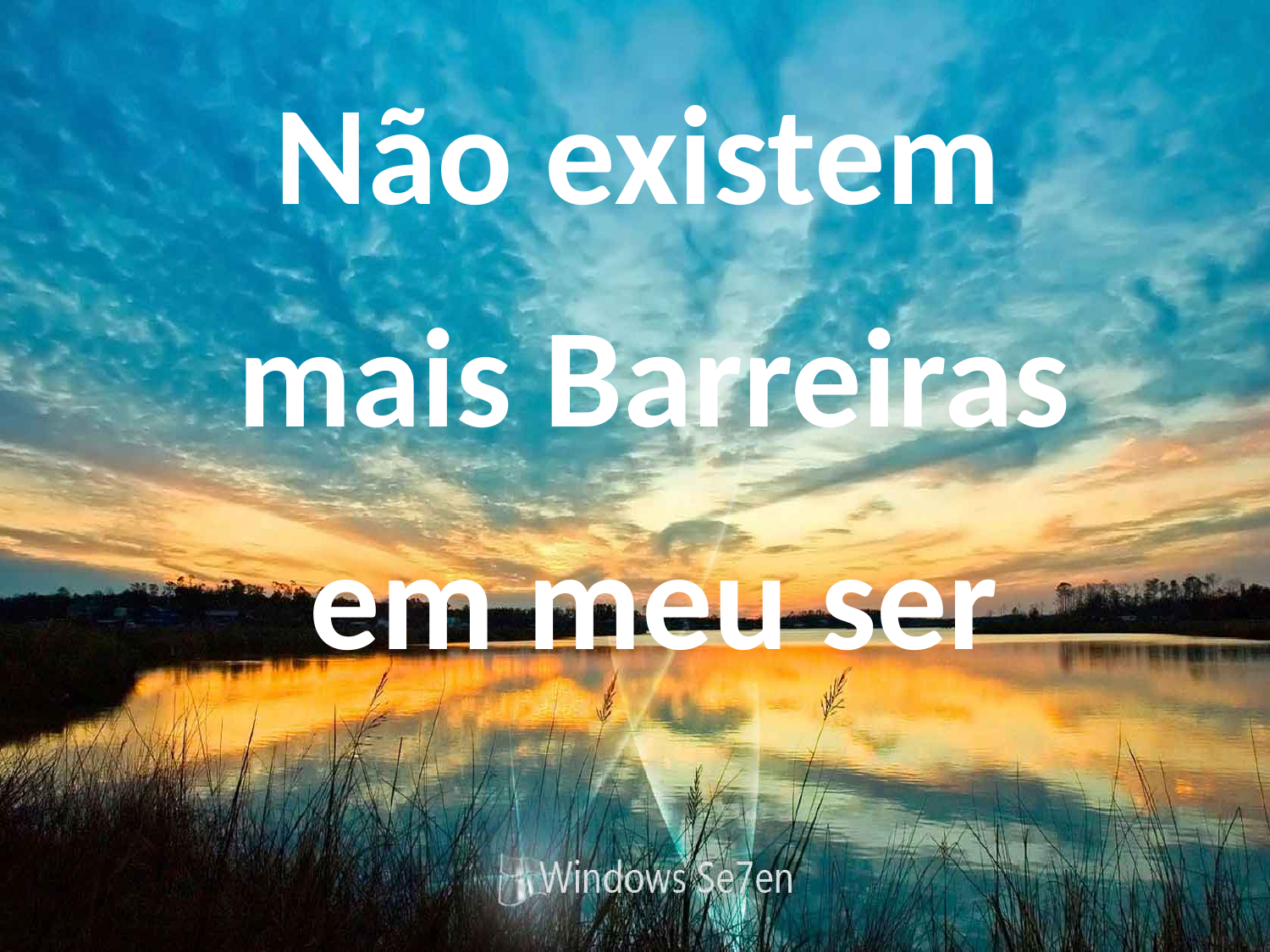

Não existem
 mais Barreiras
 em meu ser